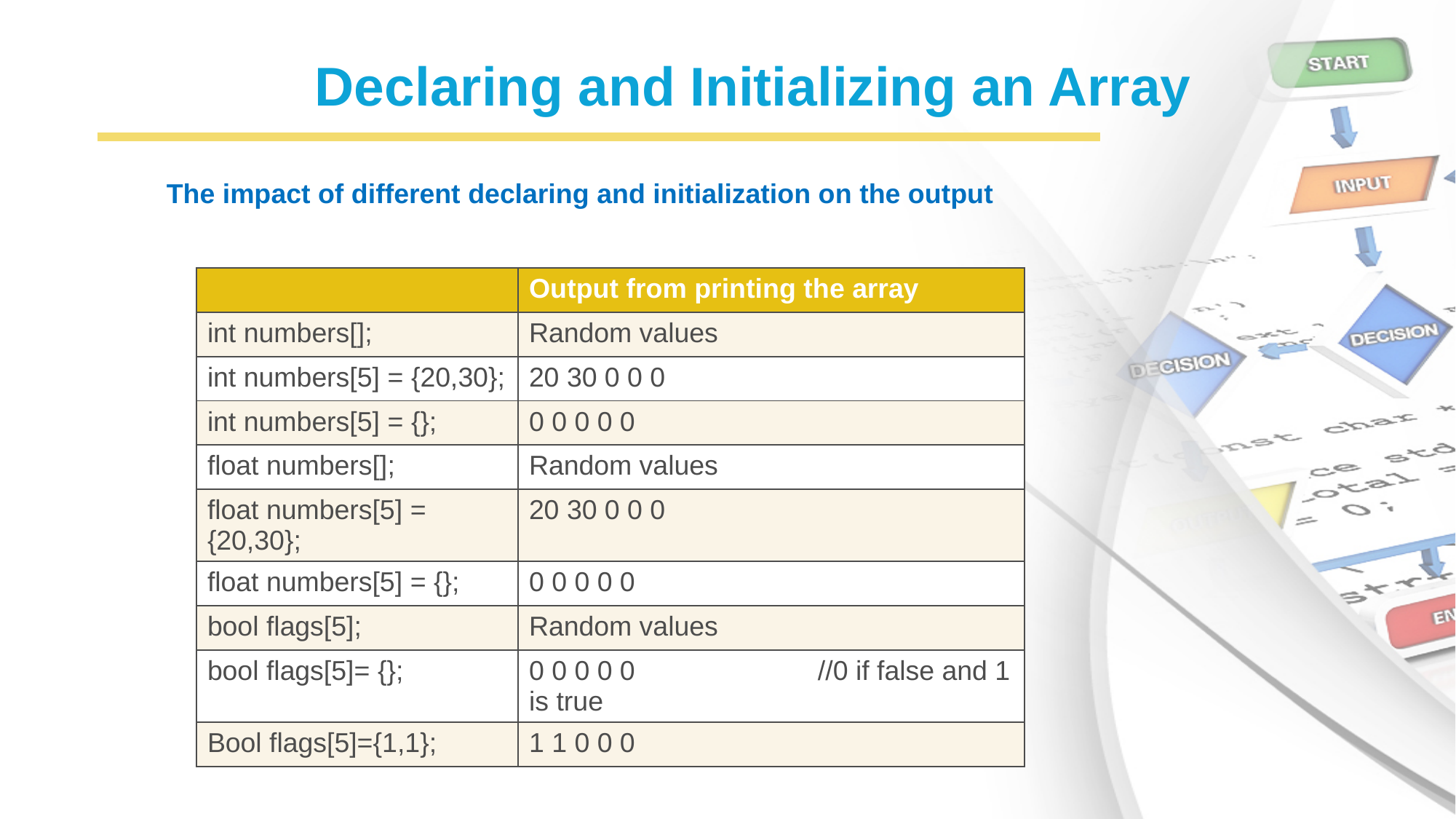

#
Declaring and Initializing an Array
The impact of different declaring and initialization on the output
|  | Output from printing the array |
| --- | --- |
| int numbers[]; | Random values |
| int numbers[5] = {20,30}; | 20 30 0 0 0 |
| int numbers[5] = {}; | 0 0 0 0 0 |
| float numbers[]; | Random values |
| float numbers[5] = {20,30}; | 20 30 0 0 0 |
| float numbers[5] = {}; | 0 0 0 0 0 |
| bool flags[5]; | Random values |
| bool flags[5]= {}; | 0 0 0 0 0 //0 if false and 1 is true |
| Bool flags[5]={1,1}; | 1 1 0 0 0 |